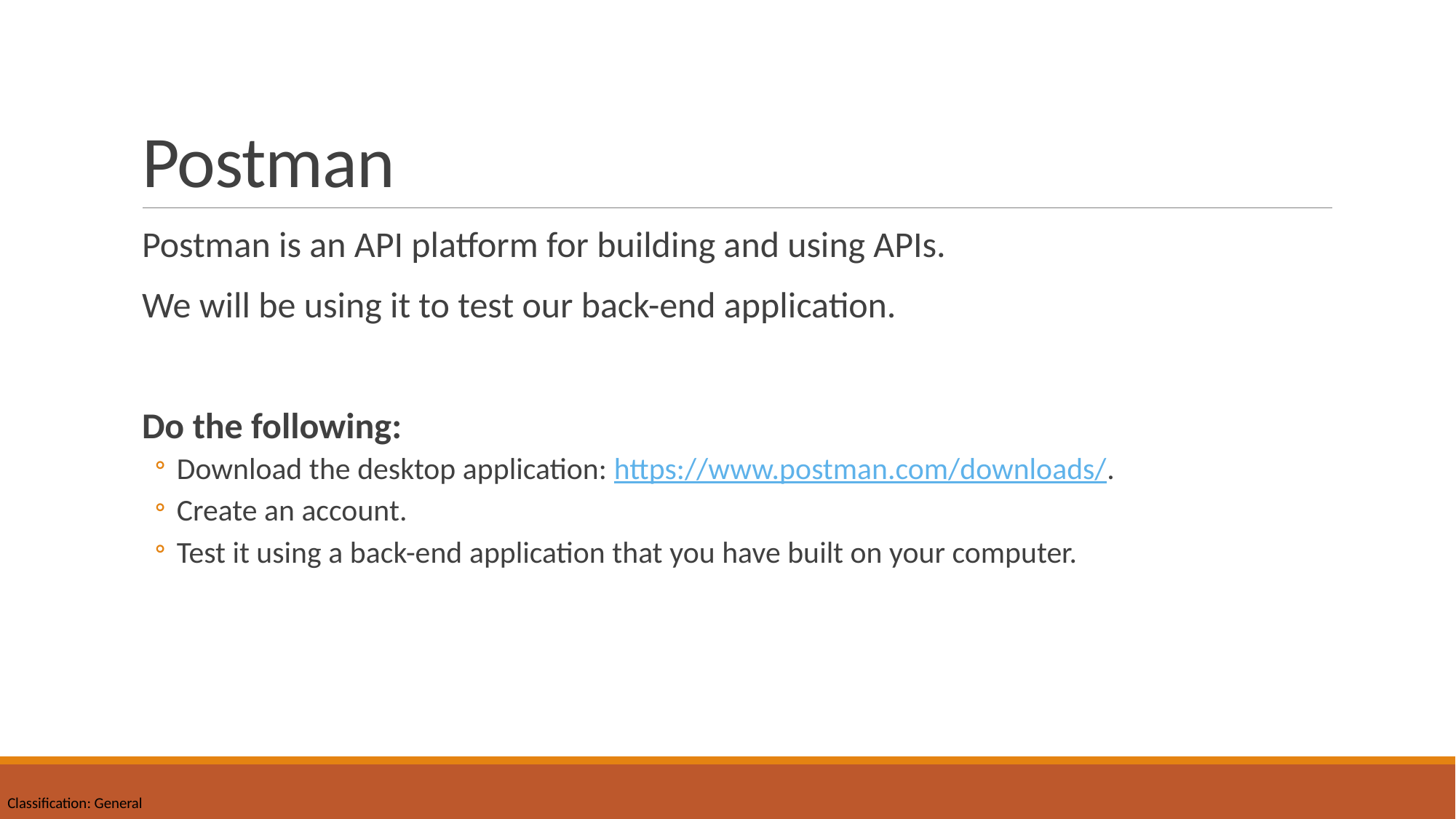

# Postman
Postman is an API platform for building and using APIs.
We will be using it to test our back-end application.

Do the following:
Download the desktop application: https://www.postman.com/downloads/.
Create an account.
Test it using a back-end application that you have built on your computer.